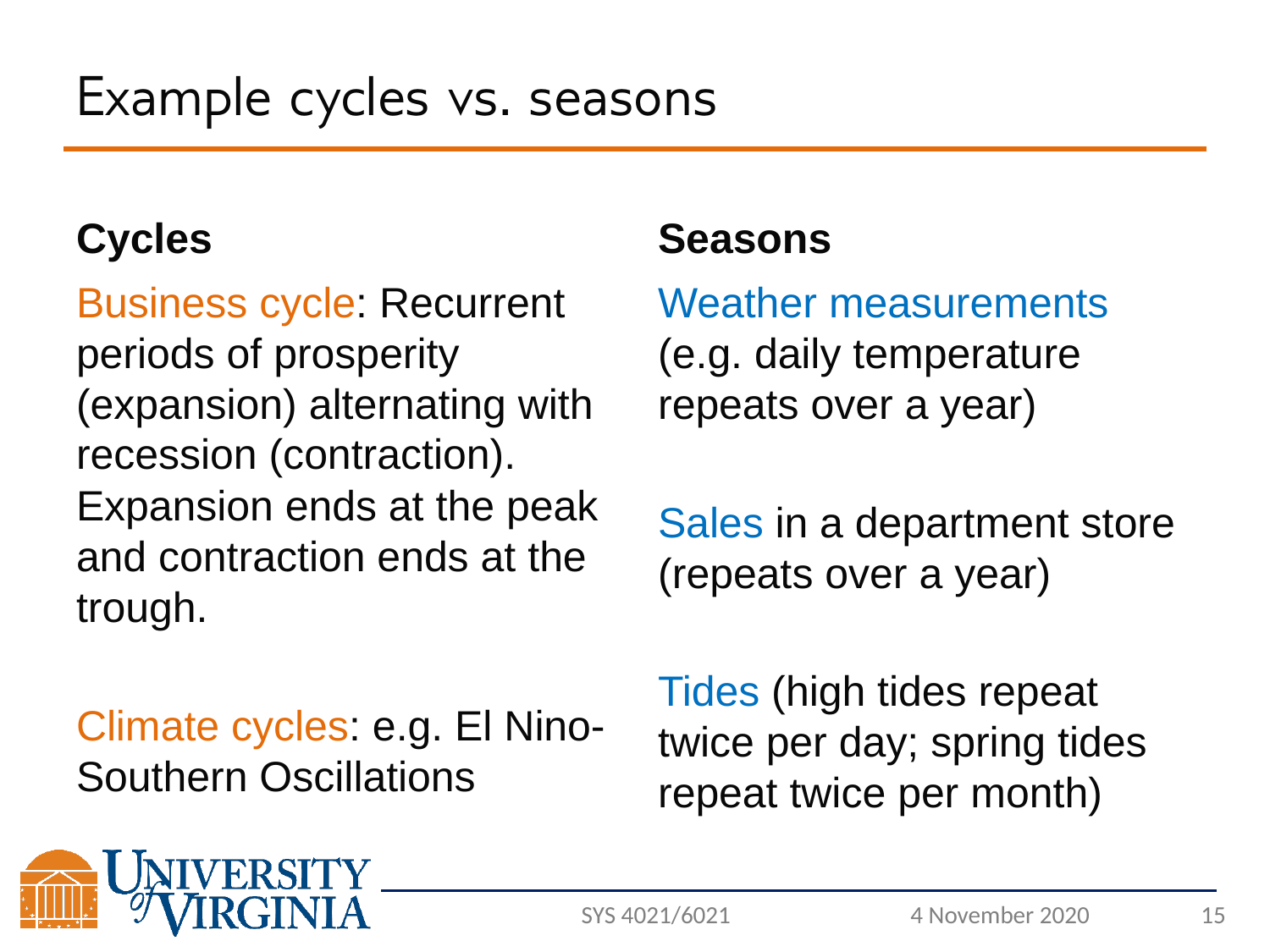

# Example cycles vs. seasons
Cycles
Seasons
Business cycle: Recurrent periods of prosperity (expansion) alternating with recession (contraction). Expansion ends at the peak and contraction ends at the trough.

Climate cycles: e.g. El Nino-Southern Oscillations
Weather measurements (e.g. daily temperature repeats over a year)

Sales in a department store (repeats over a year)

Tides (high tides repeat twice per day; spring tides repeat twice per month)